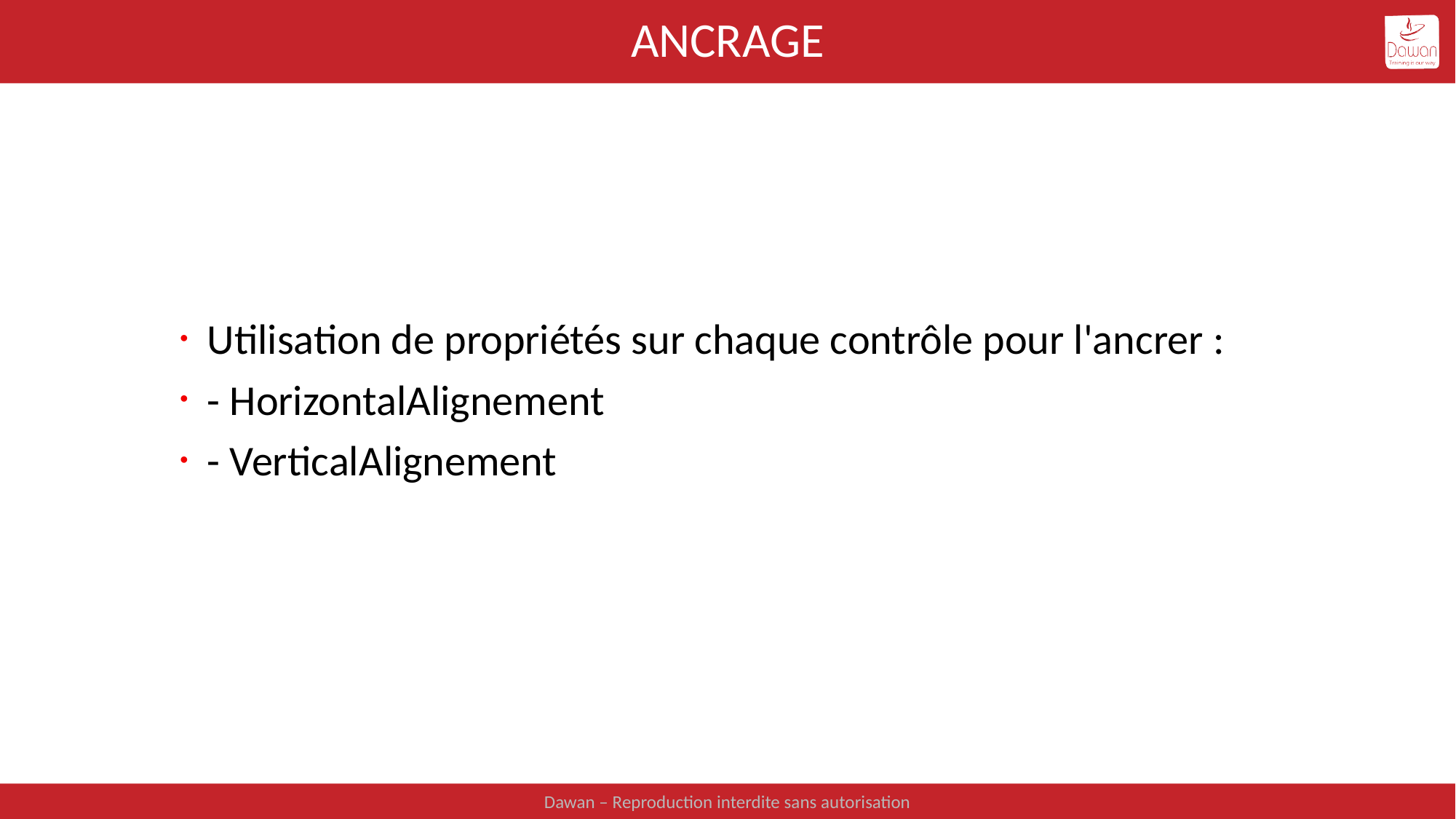

# Ancrage
Utilisation de propriétés sur chaque contrôle pour l'ancrer :
- HorizontalAlignement
- VerticalAlignement
Dawan – Reproduction interdite sans autorisation